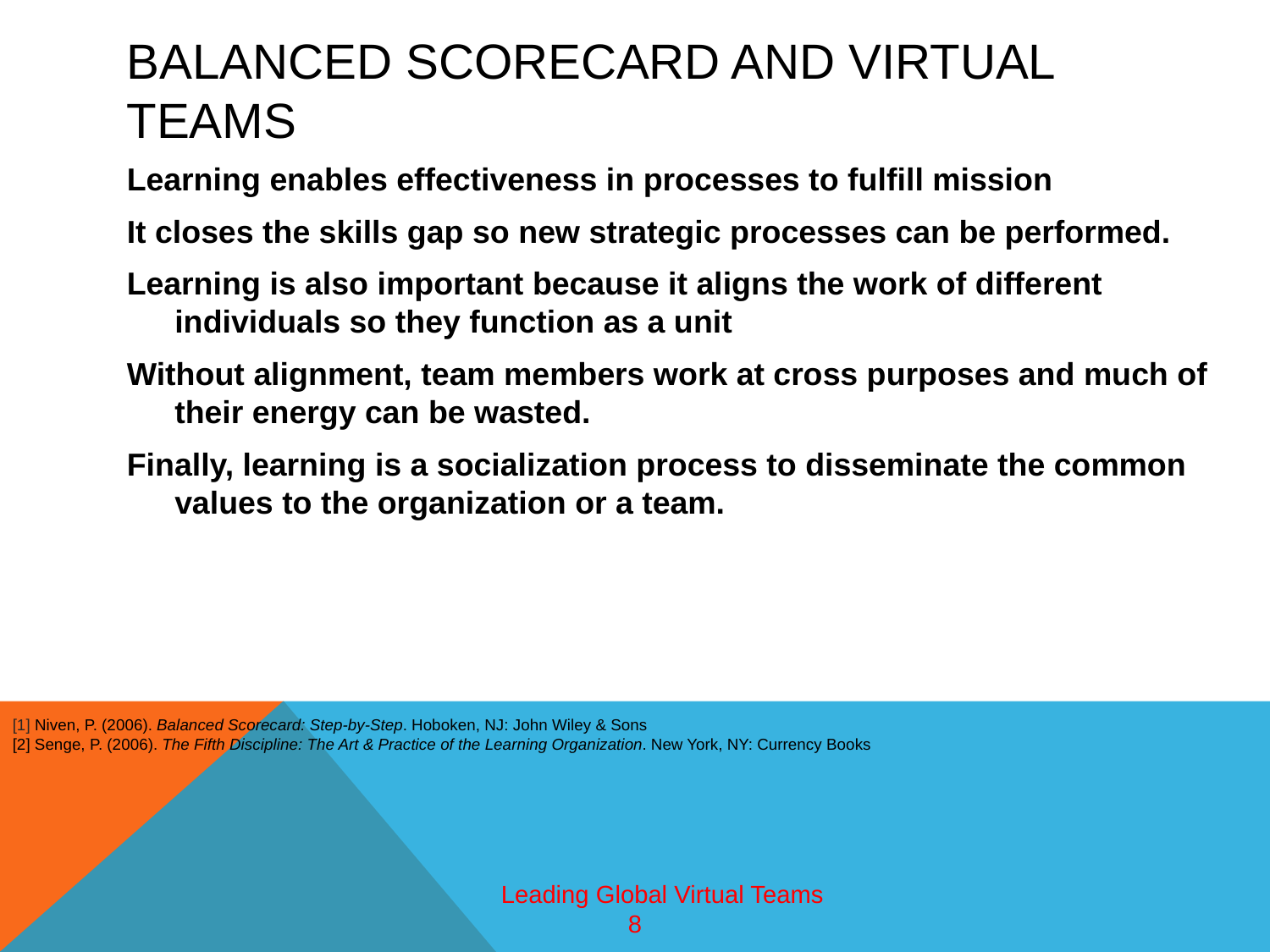

# Balanced scorecard and virtual teams
Learning enables effectiveness in processes to fulfill mission
It closes the skills gap so new strategic processes can be performed.
Learning is also important because it aligns the work of different  individuals so they function as a unit
Without alignment, team members work at cross purposes and much of their energy can be wasted.
Finally, learning is a socialization process to disseminate the common values to the organization or a team.
[1] Niven, P. (2006). Balanced Scorecard: Step-by-Step. Hoboken, NJ: John Wiley & Sons
[2] Senge, P. (2006). The Fifth Discipline: The Art & Practice of the Learning Organization. New York, NY: Currency Books